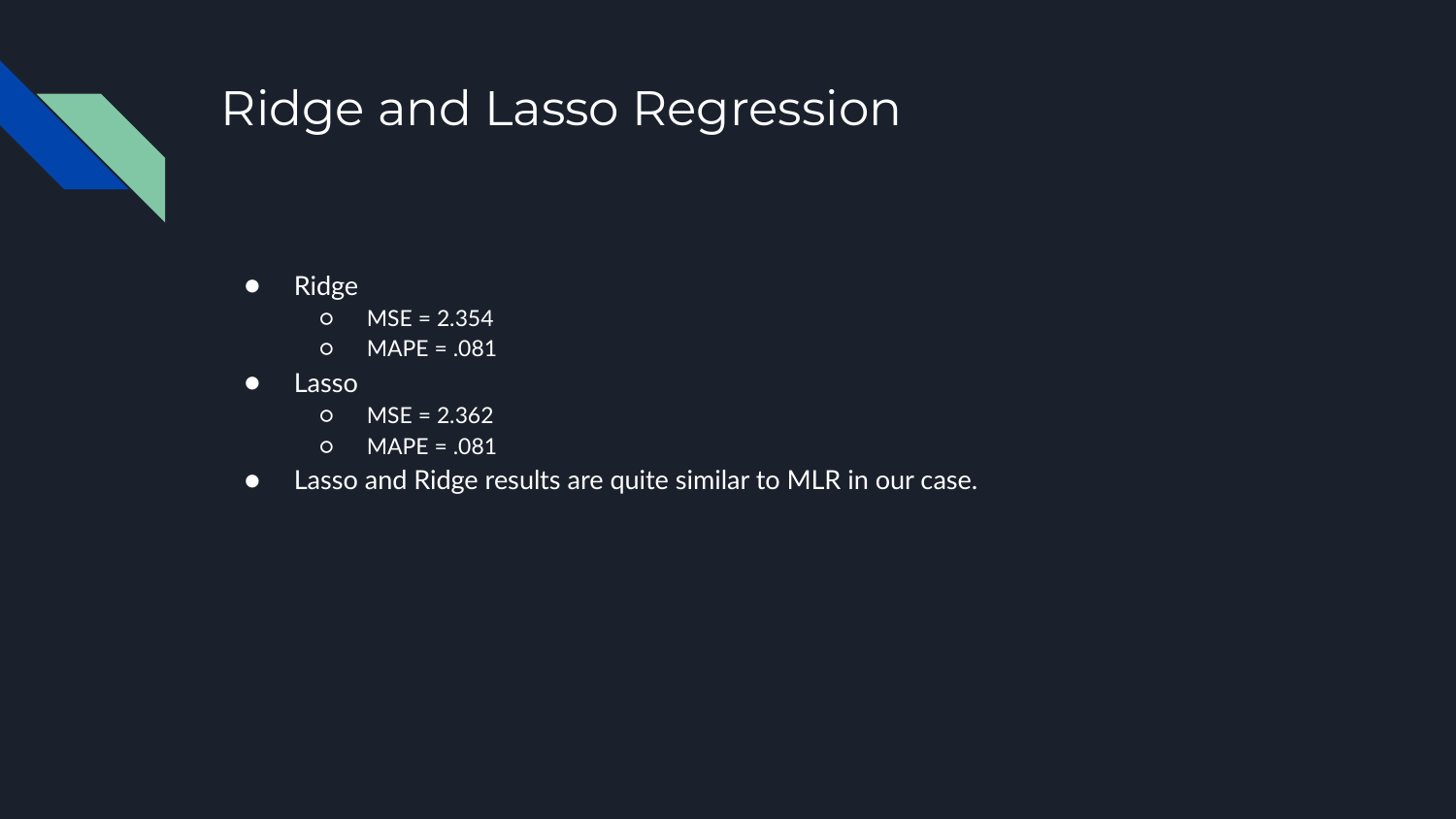

# Ridge and Lasso Regression
Ridge
MSE = 2.354
MAPE = .081
Lasso
MSE = 2.362
MAPE = .081
Lasso and Ridge results are quite similar to MLR in our case.